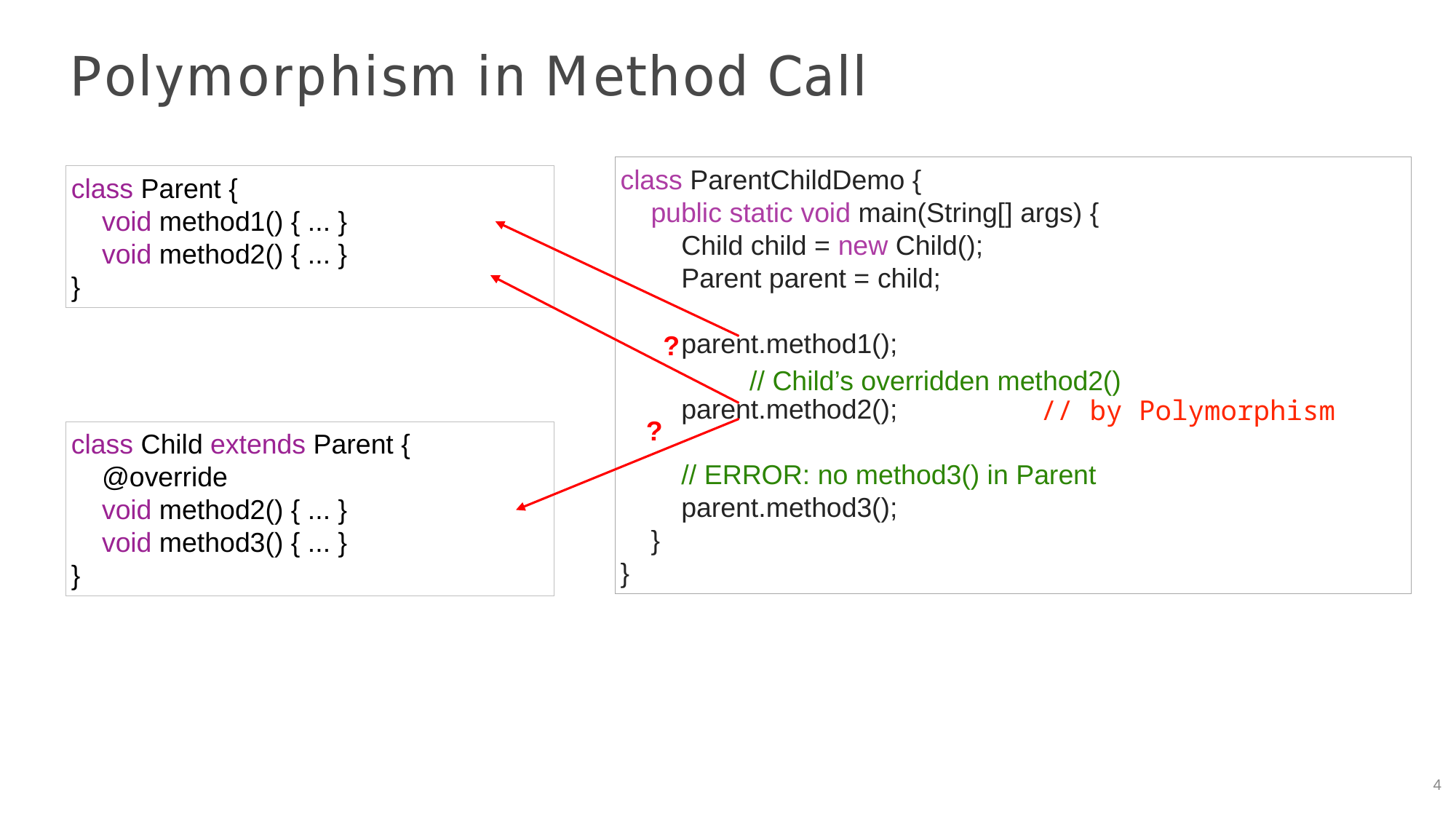

# Polymorphism in Method Call
class ParentChildDemo {
    public static void main(String[] args) {
        Child child = new Child();
        Parent parent = child;

        parent.method1();

        parent.method2();

        // ERROR: no method3() in Parent
        parent.method3();
    }
}
class Parent {
    void method1() { ... }
    void method2() { ... }
}

?
// Child’s overridden method2()
// by Polymorphism
?

class Child extends Parent {
    @override
    void method2() { ... }
    void method3() { ... }
}
4